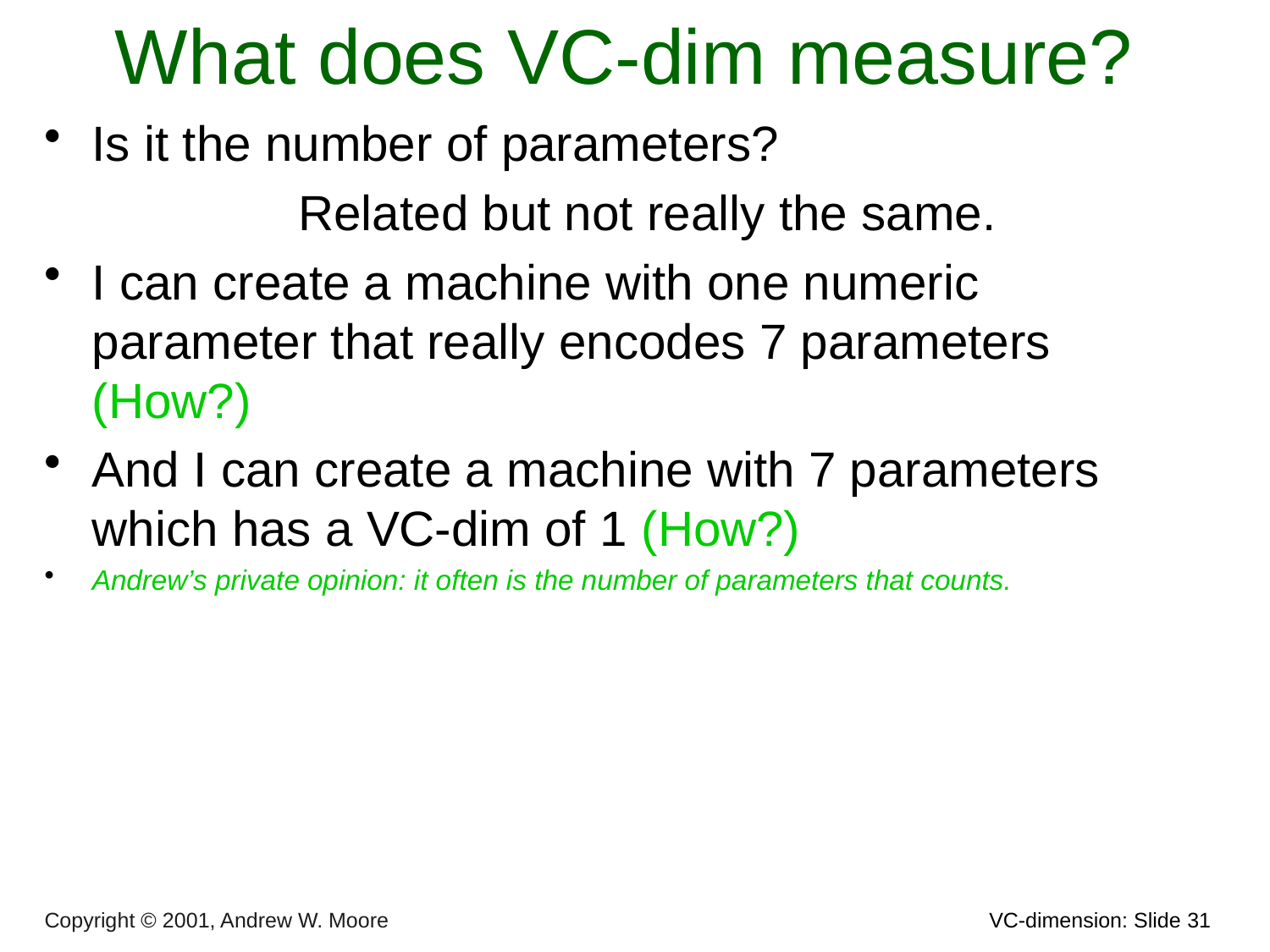

# What does VC-dim measure?
Is it the number of parameters?
Related but not really the same.
I can create a machine with one numeric parameter that really encodes 7 parameters (How?)
And I can create a machine with 7 parameters which has a VC-dim of 1 (How?)
Andrew’s private opinion: it often is the number of parameters that counts.
Copyright © 2001, Andrew W. Moore